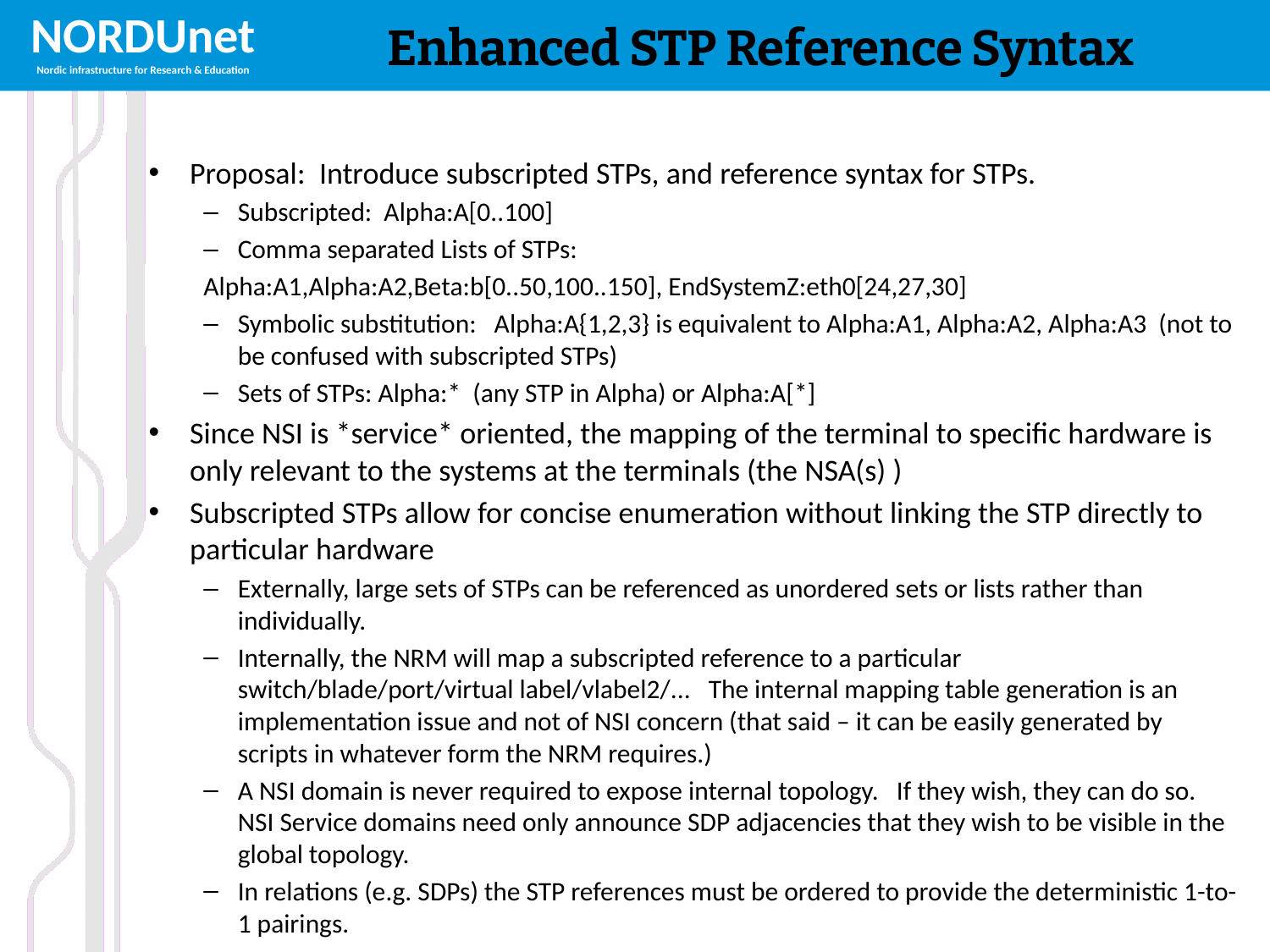

# Enhanced STP Reference Syntax
Proposal:  Introduce subscripted STPs, and reference syntax for STPs.
Subscripted:  Alpha:A[0..100]
Comma separated Lists of STPs:
	Alpha:A1,Alpha:A2,Beta:b[0..50,100..150], EndSystemZ:eth0[24,27,30]
Symbolic substitution:   Alpha:A{1,2,3} is equivalent to Alpha:A1, Alpha:A2, Alpha:A3  (not to be confused with subscripted STPs)
Sets of STPs: Alpha:*  (any STP in Alpha) or Alpha:A[*]
Since NSI is *service* oriented, the mapping of the terminal to specific hardware is only relevant to the systems at the terminals (the NSA(s) )
Subscripted STPs allow for concise enumeration without linking the STP directly to particular hardware
Externally, large sets of STPs can be referenced as unordered sets or lists rather than individually.
Internally, the NRM will map a subscripted reference to a particular switch/blade/port/virtual label/vlabel2/...   The internal mapping table generation is an implementation issue and not of NSI concern (that said – it can be easily generated by scripts in whatever form the NRM requires.)
A NSI domain is never required to expose internal topology.   If they wish, they can do so.     NSI Service domains need only announce SDP adjacencies that they wish to be visible in the global topology.
In relations (e.g. SDPs) the STP references must be ordered to provide the deterministic 1-to-1 pairings.